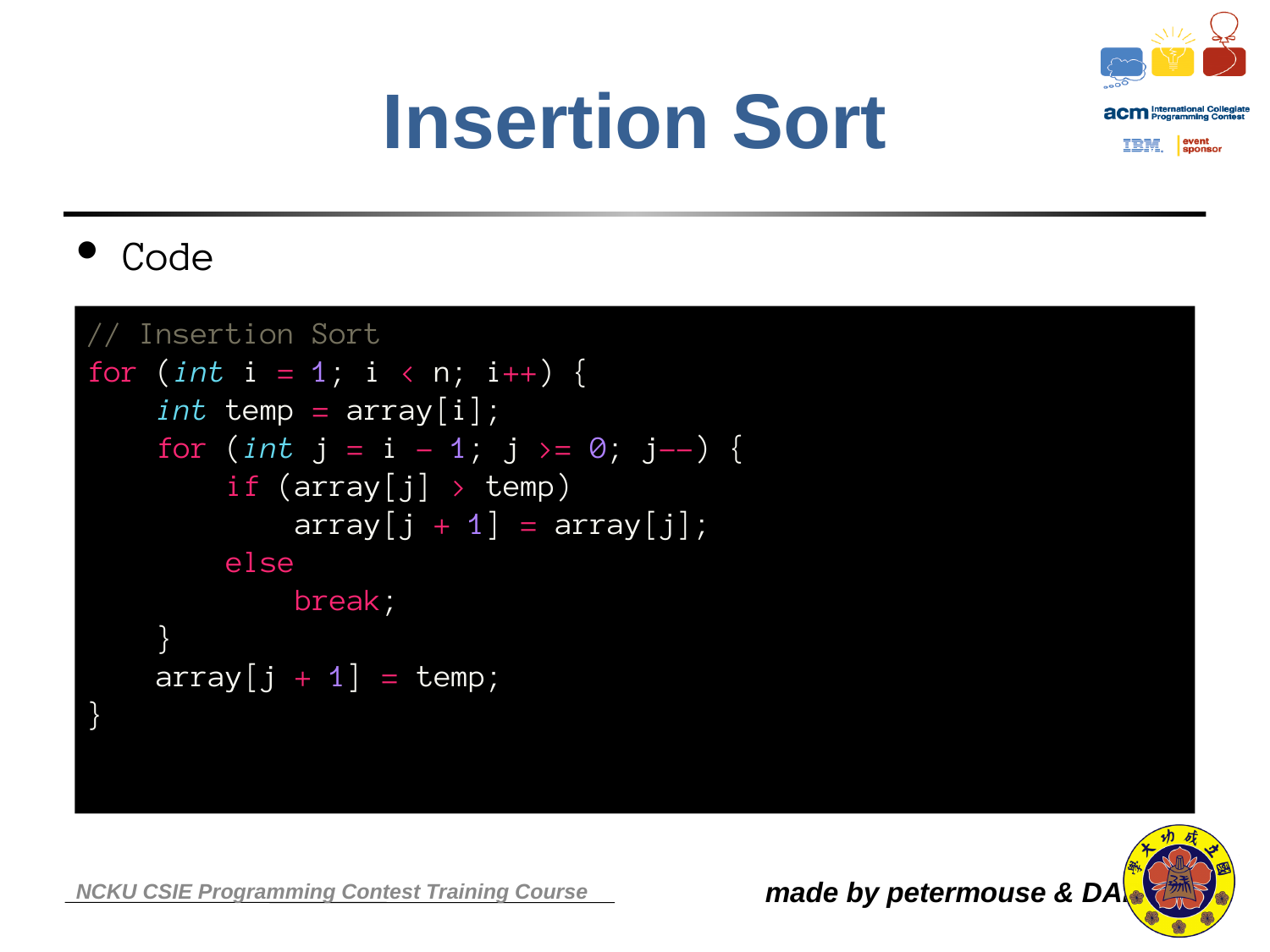

Insertion Sort
Code

// Insertion Sort
for (int i = 1; i < n; i++) {
    int temp = array[i];
    for (int j = i - 1; j >= 0; j--) {
        if (array[j] > temp)
            array[j + 1] = array[j];
        else
            break;
    }
    array[j + 1] = temp;
}